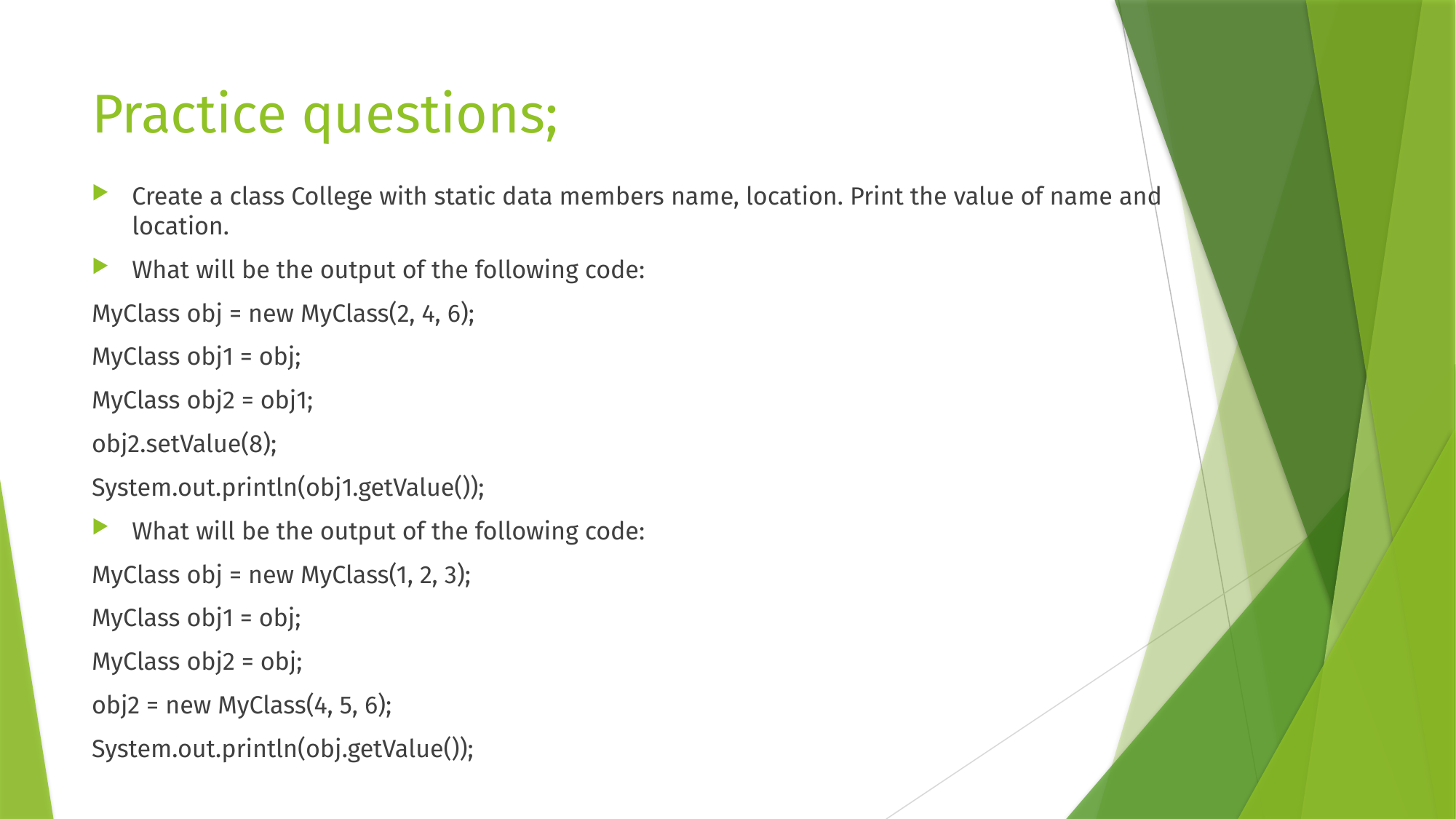

# Practice questions;
Create a class College with static data members name, location. Print the value of name and location.
What will be the output of the following code:
MyClass obj = new MyClass(2, 4, 6);
MyClass obj1 = obj;
MyClass obj2 = obj1;
obj2.setValue(8);
System.out.println(obj1.getValue());
What will be the output of the following code:
MyClass obj = new MyClass(1, 2, 3);
MyClass obj1 = obj;
MyClass obj2 = obj;
obj2 = new MyClass(4, 5, 6);
System.out.println(obj.getValue());